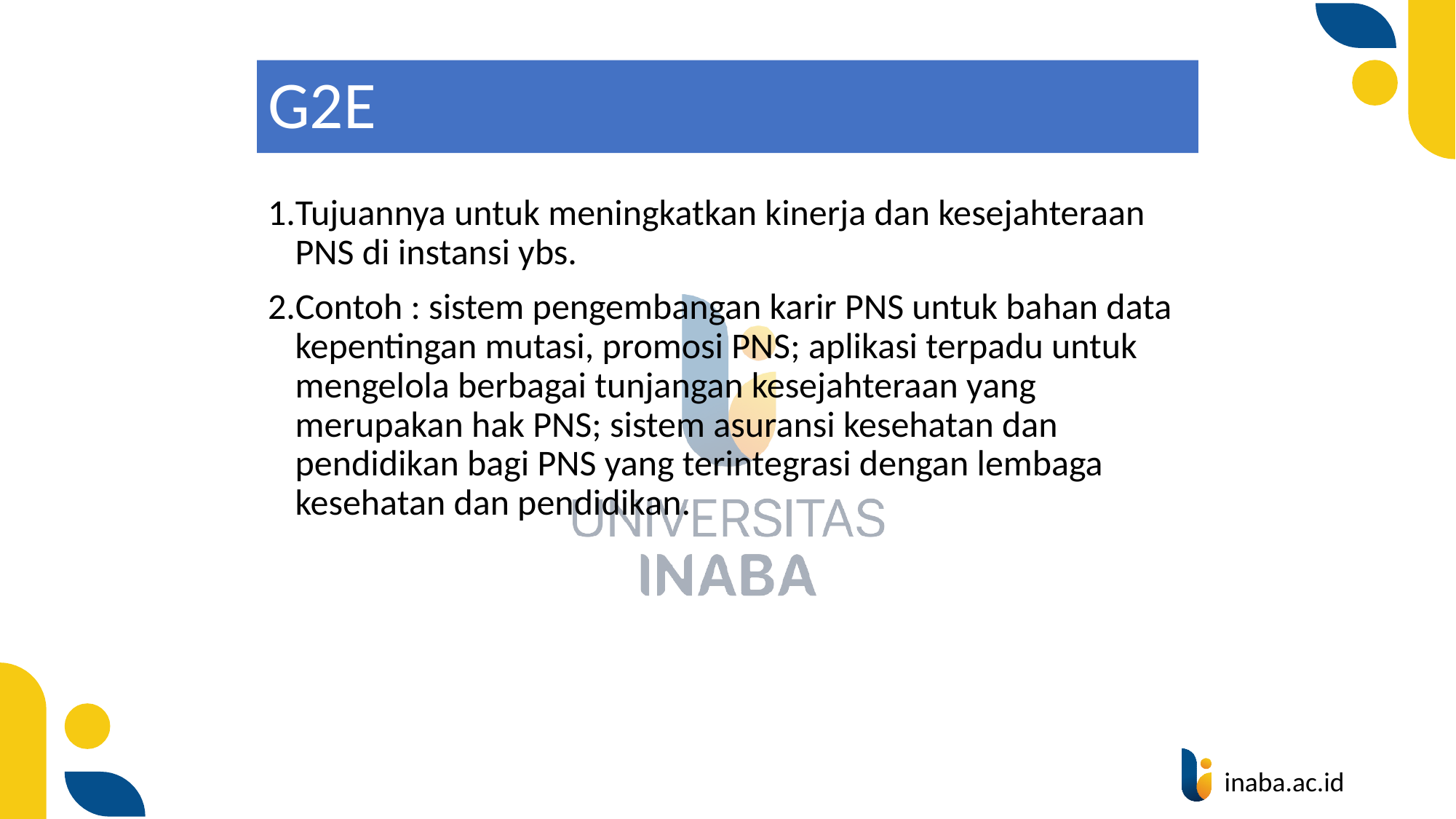

# G2E
Tujuannya untuk meningkatkan kinerja dan kesejahteraan PNS di instansi ybs.
Contoh : sistem pengembangan karir PNS untuk bahan data kepentingan mutasi, promosi PNS; aplikasi terpadu untuk mengelola berbagai tunjangan kesejahteraan yang merupakan hak PNS; sistem asuransi kesehatan dan pendidikan bagi PNS yang terintegrasi dengan lembaga kesehatan dan pendidikan.